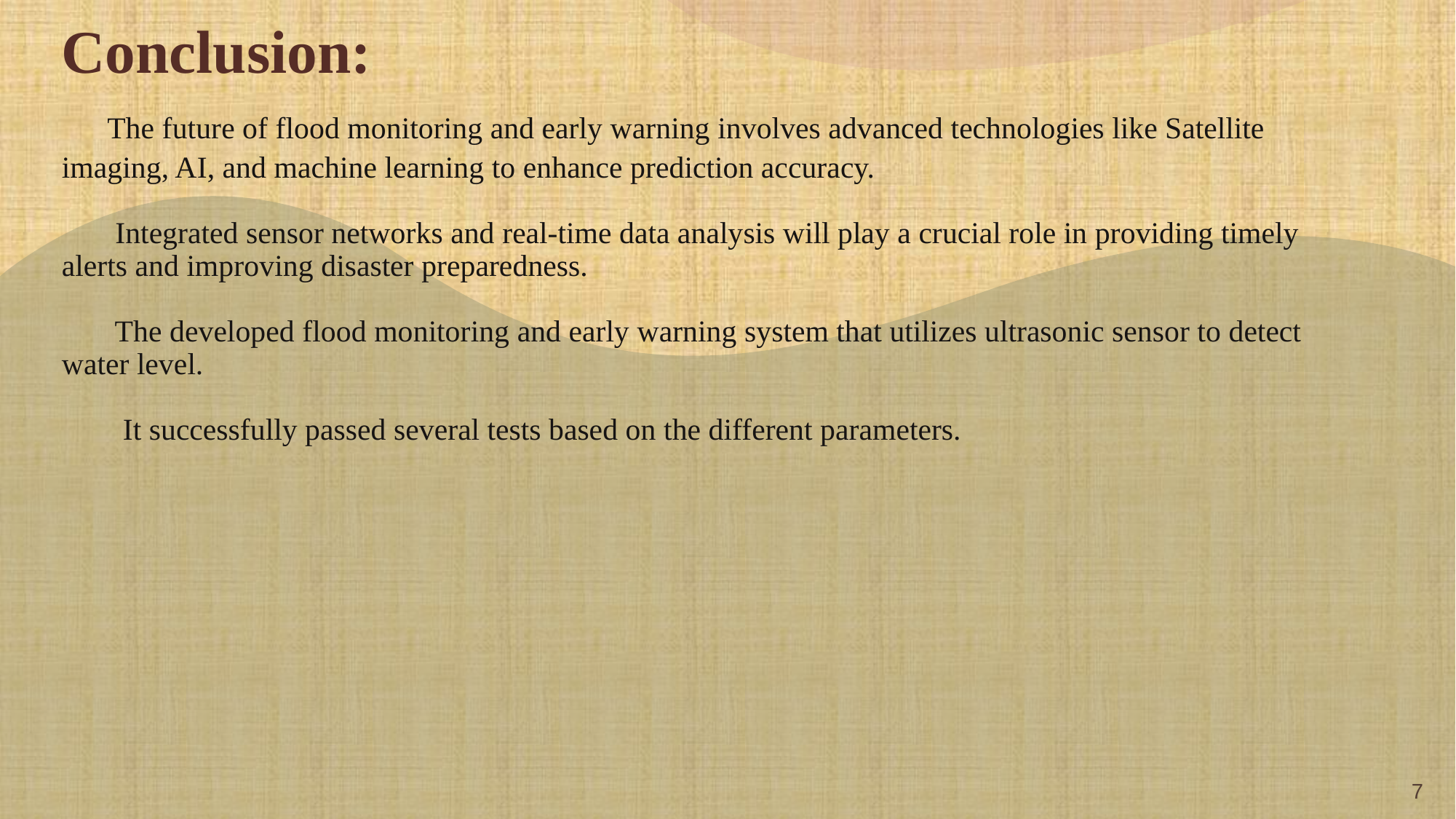

# Conclusion: The future of flood monitoring and early warning involves advanced technologies like Satellite imaging, AI, and machine learning to enhance prediction accuracy. Integrated sensor networks and real-time data analysis will play a crucial role in providing timely alerts and improving disaster preparedness. The developed flood monitoring and early warning system that utilizes ultrasonic sensor to detect water level. It successfully passed several tests based on the different parameters.
7